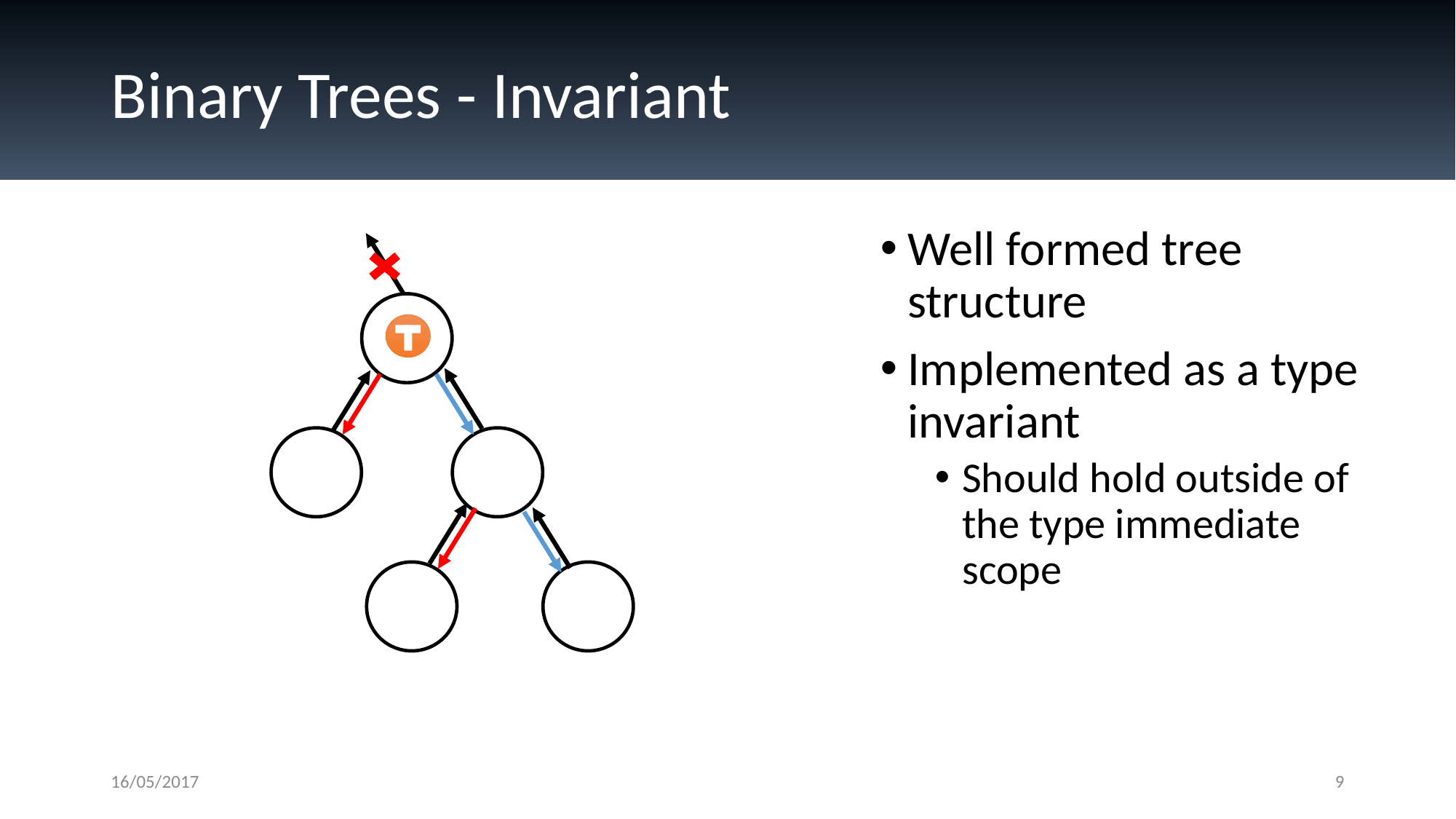

# Binary Trees - Invariant
Well formed tree structure
Implemented as a type invariant
Should hold outside of the type immediate scope

16/05/2017
9